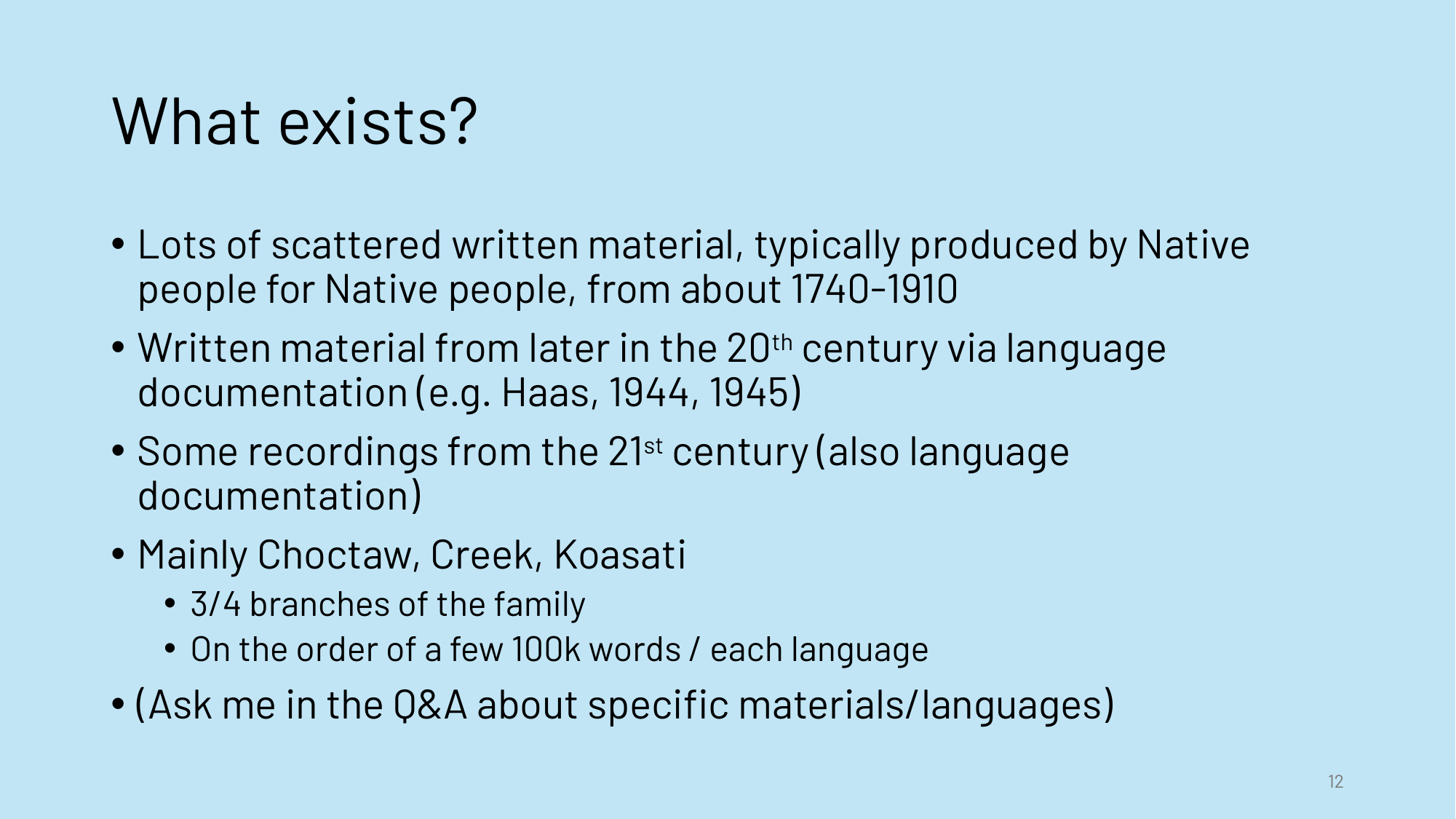

# What exists?
Lots of scattered written material, typically produced by Native people for Native people, from about 1740-1910
Written material from later in the 20th century via language documentation (e.g. Haas, 1944, 1945)
Some recordings from the 21st century (also language documentation)
Mainly Choctaw, Creek, Koasati
3/4 branches of the family
On the order of a few 100k words / each language
(Ask me in the Q&A about specific materials/languages)
12